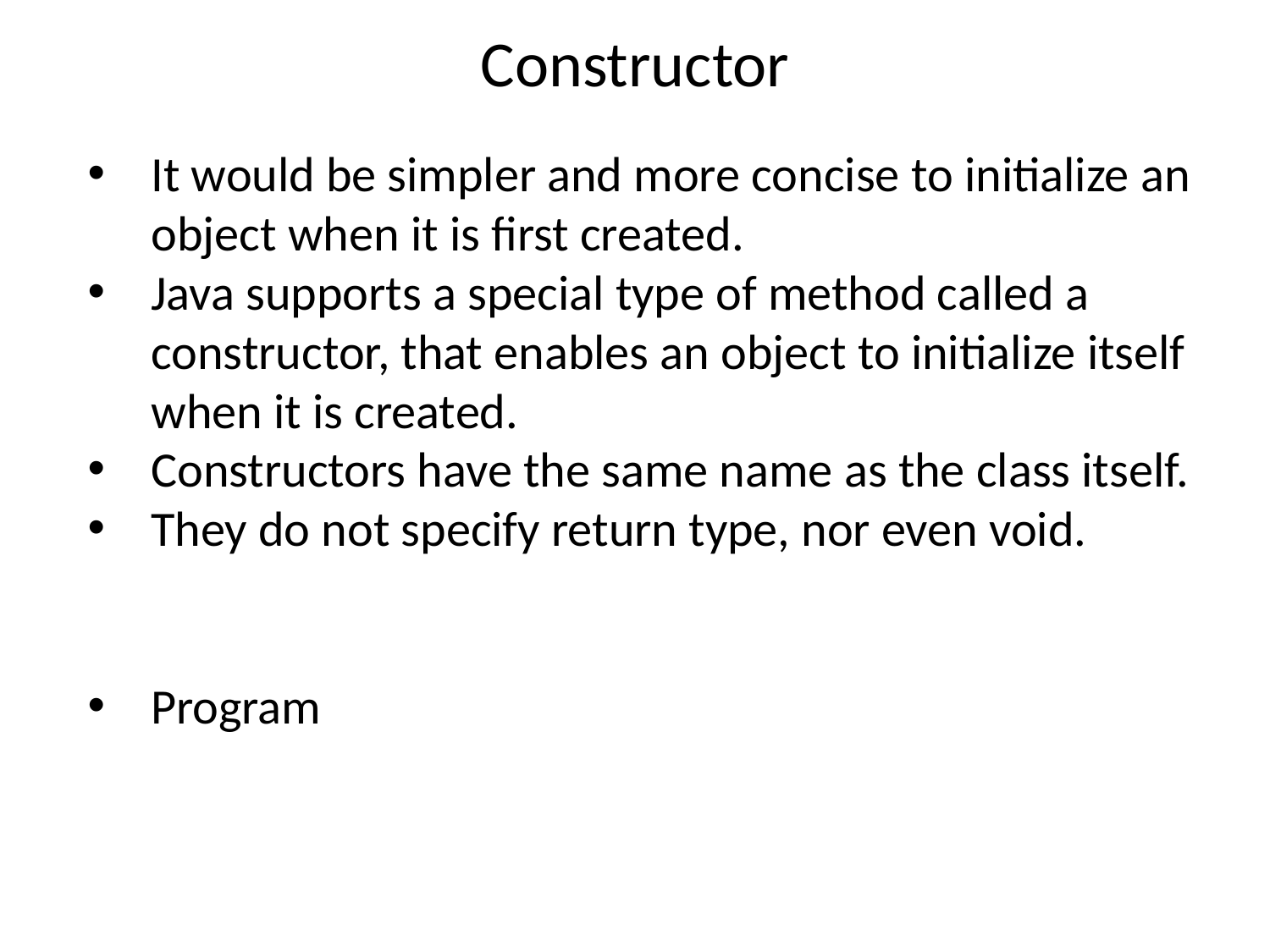

# Constructor
It would be simpler and more concise to initialize an object when it is first created.
Java supports a special type of method called a constructor, that enables an object to initialize itself when it is created.
Constructors have the same name as the class itself.
They do not specify return type, nor even void.

Program